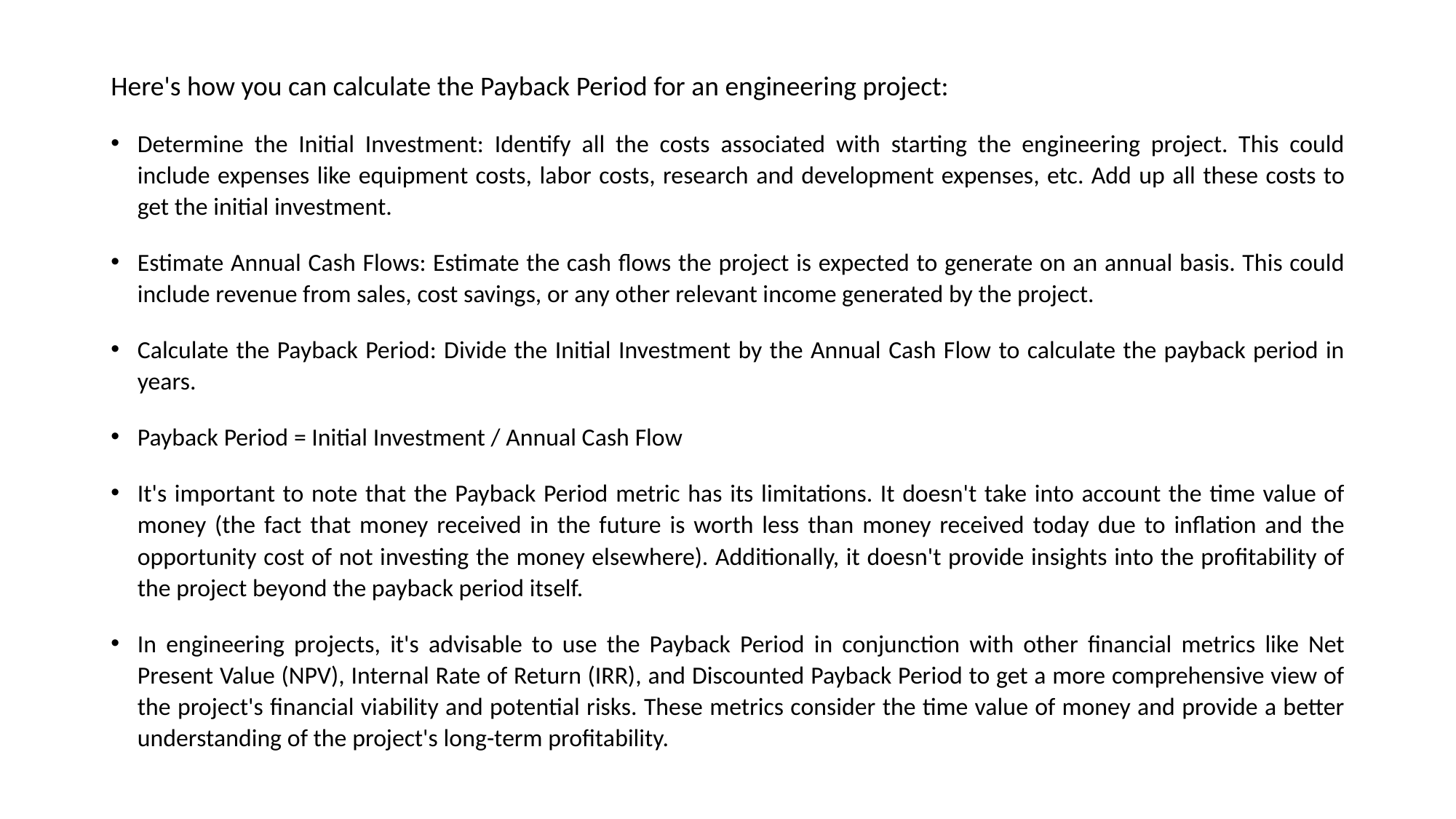

# Here's how you can calculate the Payback Period for an engineering project:
Determine the Initial Investment: Identify all the costs associated with starting the engineering project. This could include expenses like equipment costs, labor costs, research and development expenses, etc. Add up all these costs to get the initial investment.
Estimate Annual Cash Flows: Estimate the cash flows the project is expected to generate on an annual basis. This could include revenue from sales, cost savings, or any other relevant income generated by the project.
Calculate the Payback Period: Divide the Initial Investment by the Annual Cash Flow to calculate the payback period in years.
Payback Period = Initial Investment / Annual Cash Flow
It's important to note that the Payback Period metric has its limitations. It doesn't take into account the time value of money (the fact that money received in the future is worth less than money received today due to inflation and the opportunity cost of not investing the money elsewhere). Additionally, it doesn't provide insights into the profitability of the project beyond the payback period itself.
In engineering projects, it's advisable to use the Payback Period in conjunction with other financial metrics like Net Present Value (NPV), Internal Rate of Return (IRR), and Discounted Payback Period to get a more comprehensive view of the project's financial viability and potential risks. These metrics consider the time value of money and provide a better understanding of the project's long-term profitability.